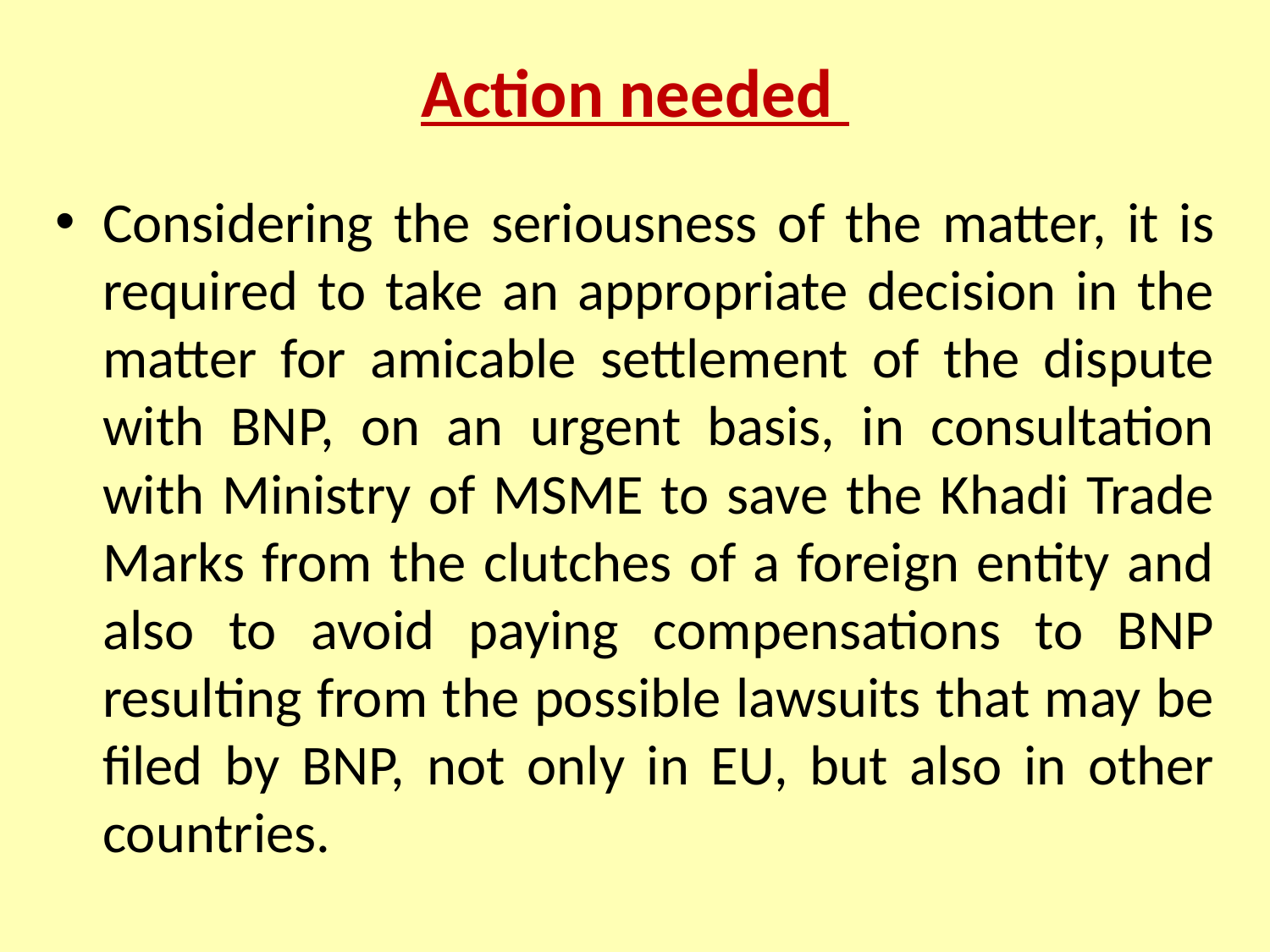

# Action needed
Considering the seriousness of the matter, it is required to take an appropriate decision in the matter for amicable settlement of the dispute with BNP, on an urgent basis, in consultation with Ministry of MSME to save the Khadi Trade Marks from the clutches of a foreign entity and also to avoid paying compensations to BNP resulting from the possible lawsuits that may be filed by BNP, not only in EU, but also in other countries.